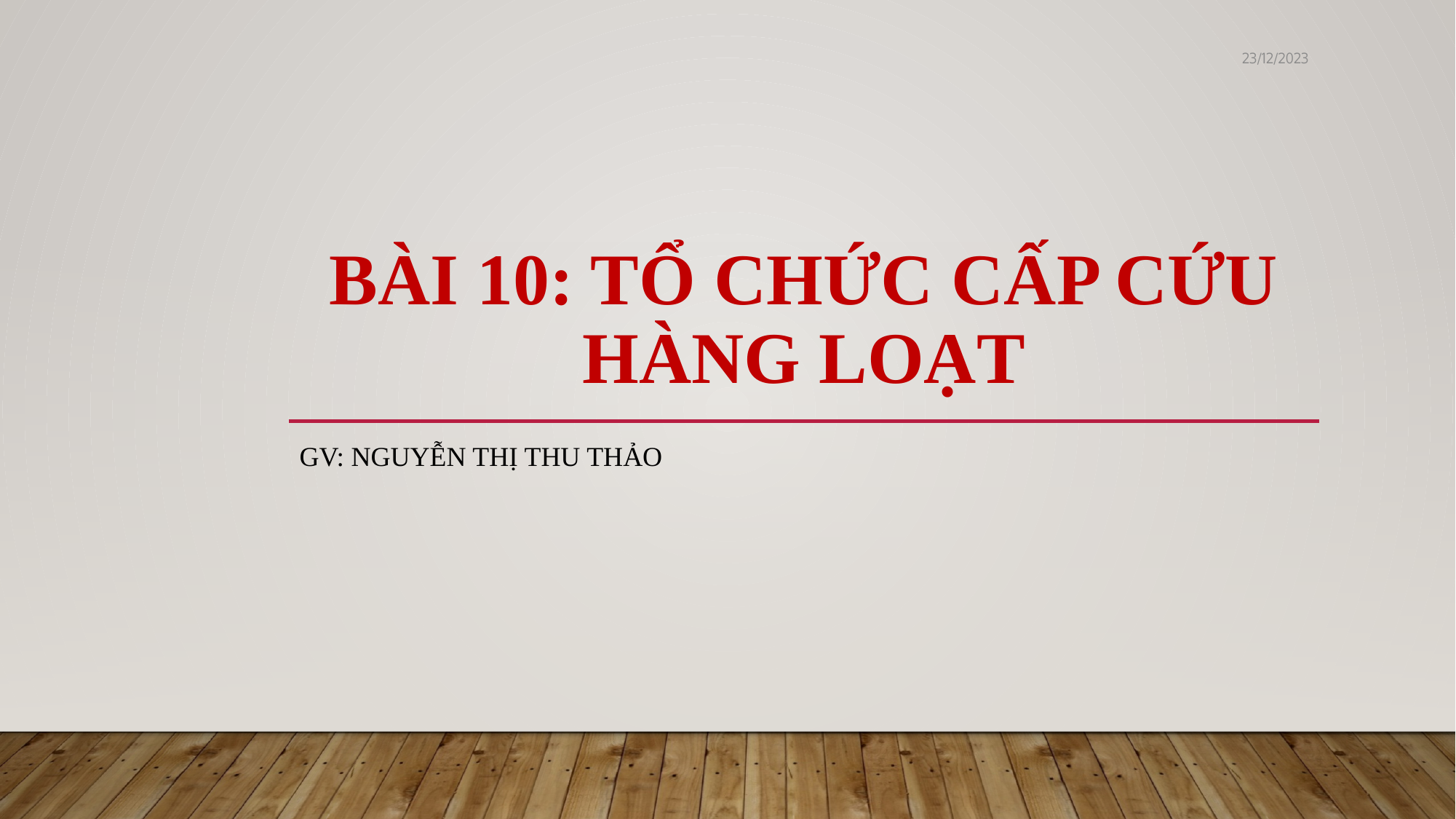

23/12/2023
# BÀI 10: TỔ CHỨC CẤP CỨU HÀNG LoẠT
Gv: nguyễn thị thu thảo